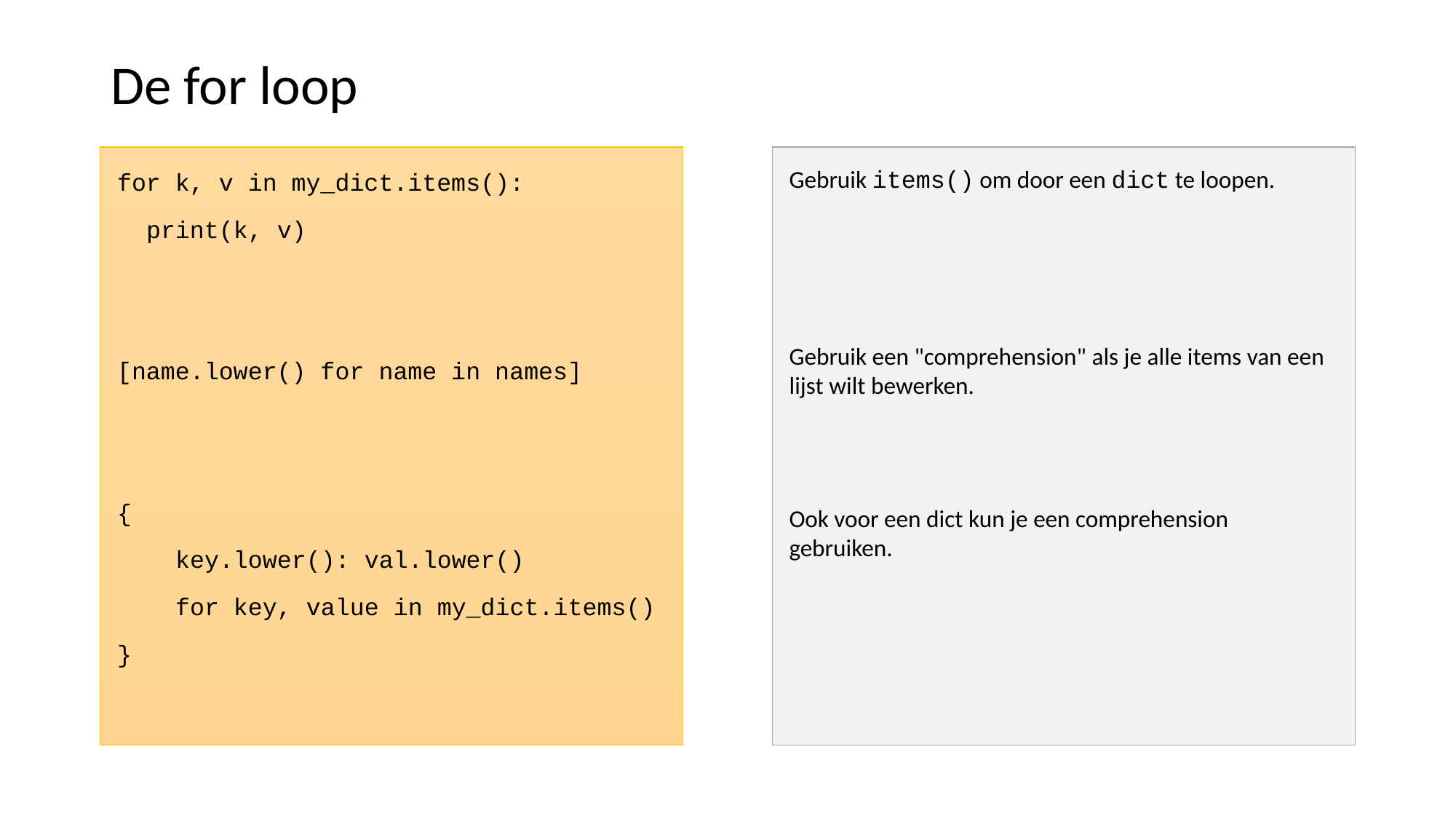

# De for loop
for k, v in my_dict.items():
  print(k, v)

[name.lower() for name in names]

{
    key.lower(): val.lower()
    for key, value in my_dict.items()
}

Gebruik items() om door een dict te loopen.

Gebruik een "comprehension" als je alle items van een lijst wilt bewerken.

Ook voor een dict kun je een comprehension gebruiken.